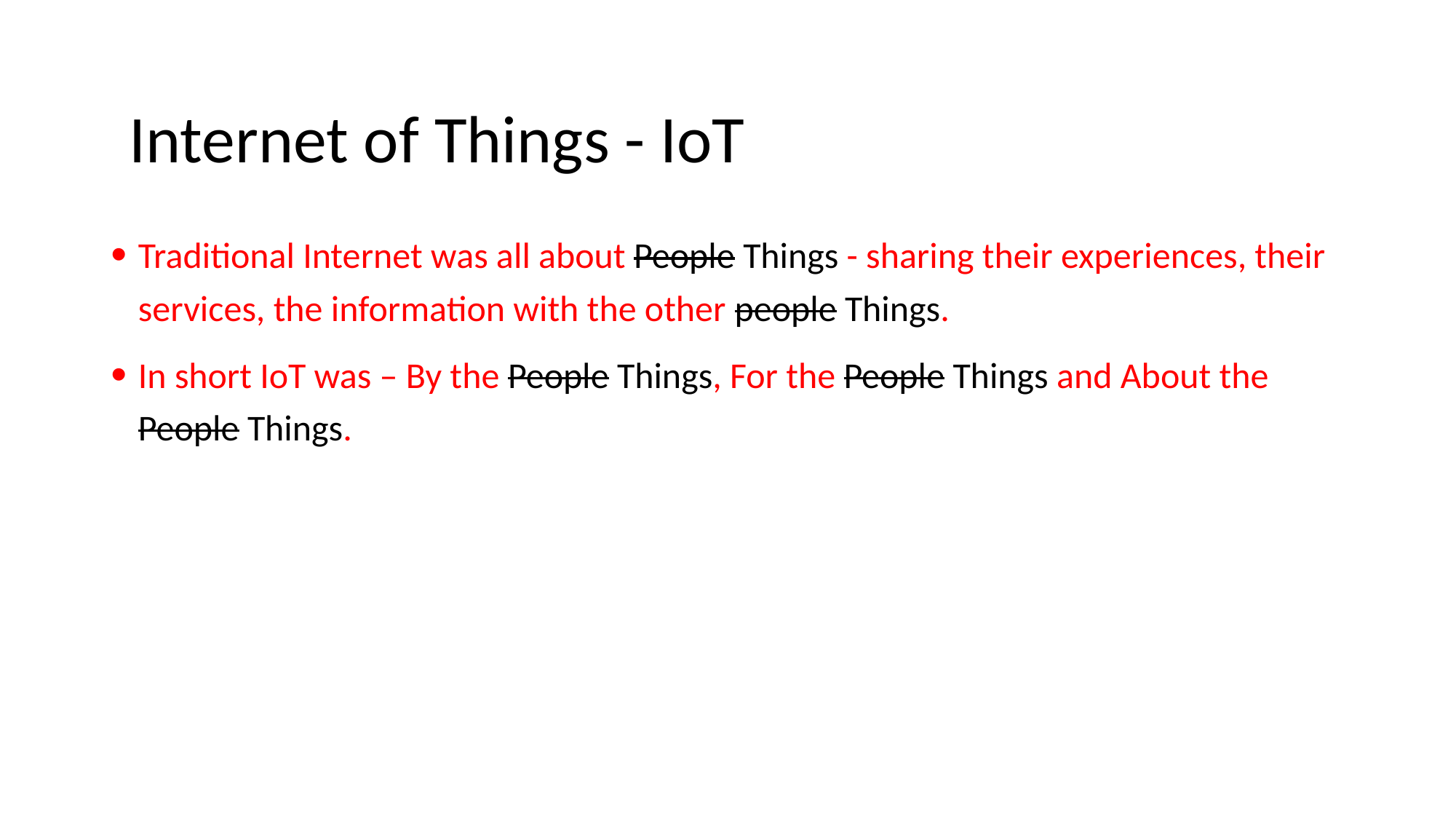

Internet of Things - IoT
Traditional Internet was all about People Things - sharing their experiences, their services, the information with the other people Things.
In short IoT was – By the People Things, For the People Things and About the People Things.